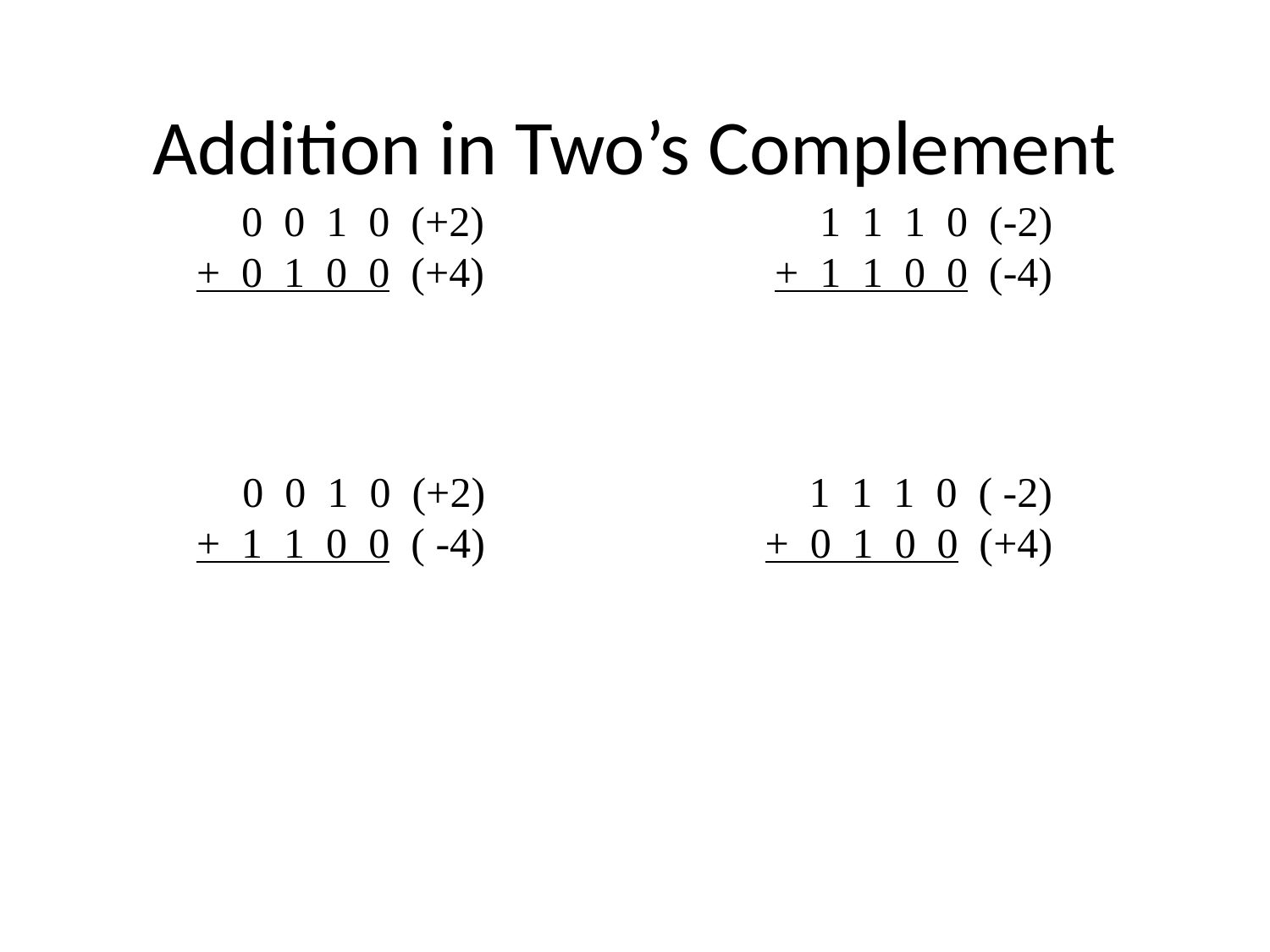

# Addition in Two’s Complement
0  0  1  0  (+2)
+  0  1  0  0  (+4)
1  1  1  0  (-2)
+  1  1  0  0  (-4)
0  0  1  0  (+2)
+  1  1  0  0  ( -4)
1  1  1  0  ( -2)
+  0  1  0  0  (+4)